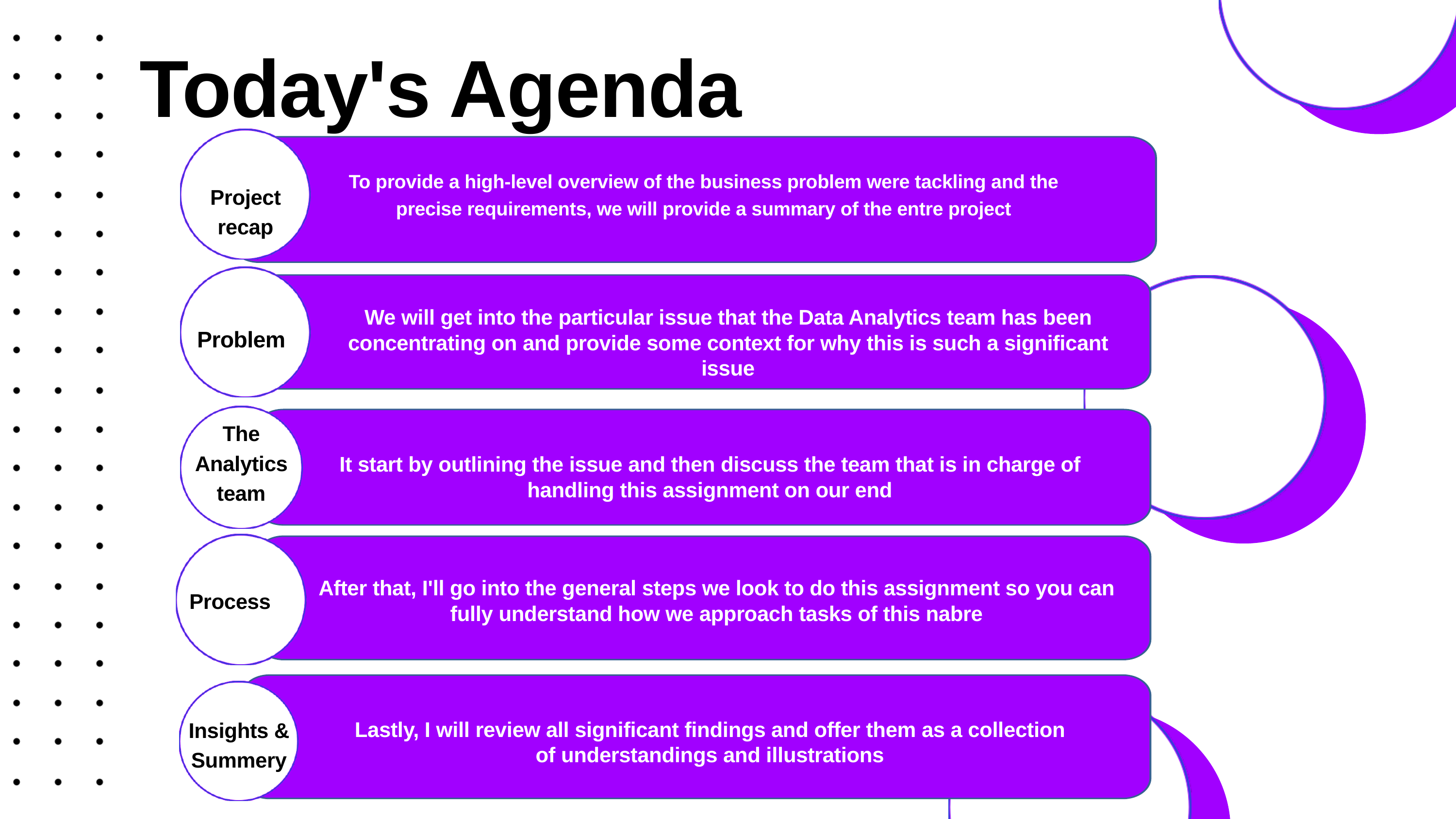

Today's Agenda

To provide a high-level overview of the business problem were tackling and the precise requirements, we will provide a summary of the entre project
Project recap

Problem

We will get into the particular issue that the Data Analytics team has been concentrating on and provide some context for why this is such a significant issue

The Analytics team

It start by outlining the issue and then discuss the team that is in charge of handling this assignment on our end

After that, I'll go into the general steps we look to do this assignment so you can fully understand how we approach tasks of this nabre
Process

Insights & Summery
Lastly, I will review all significant findings and offer them as a collection of understandings and illustrations